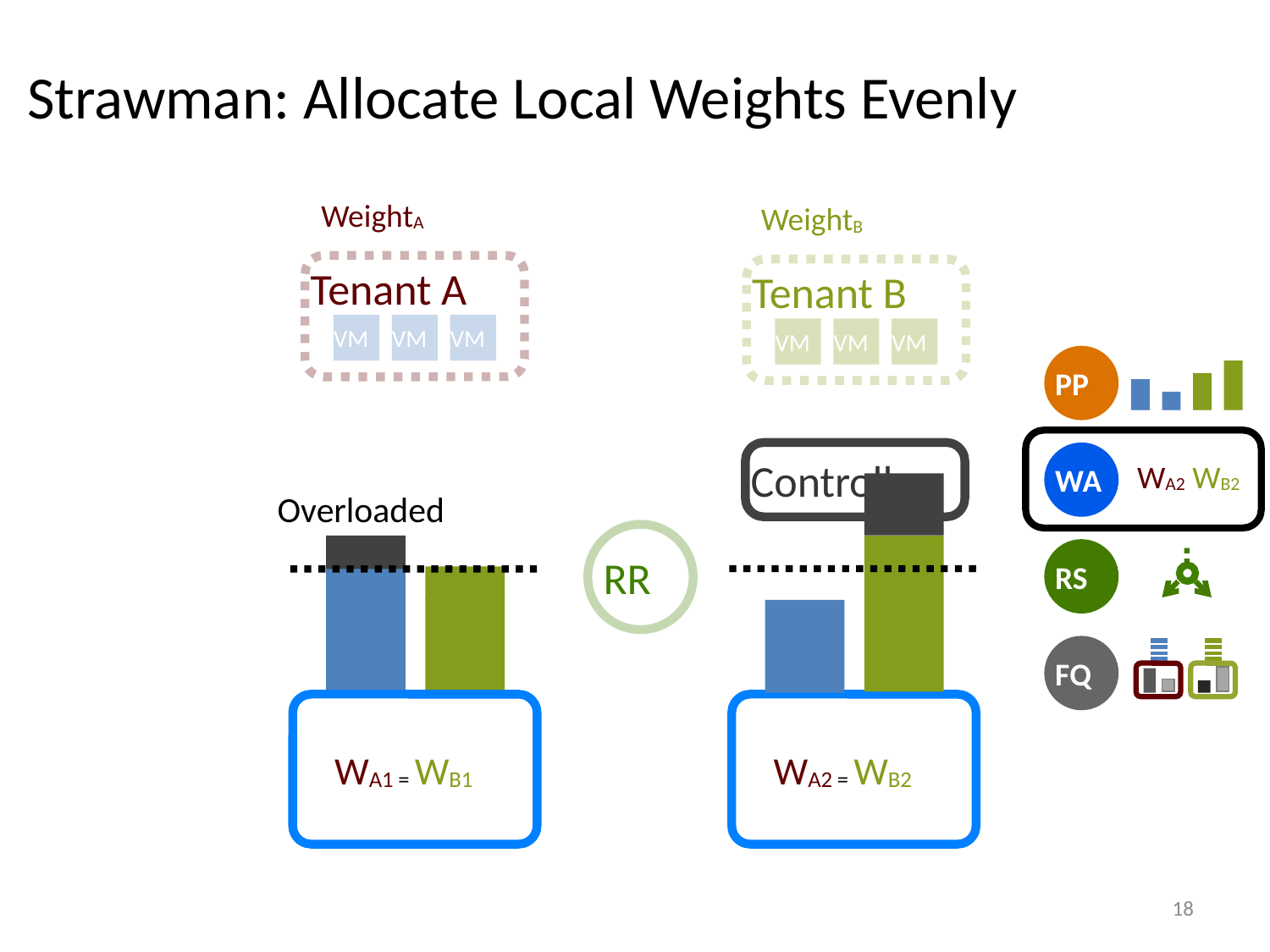

Strawman: Allocate Local Weights Evenly
WeightA
WeightB
Tenant A
Tenant B
VM
VM
VM
VM
VM
VM
PP

Controller
WA
WA2 WB2
excessive
demand

Overloaded
RR

RS

FQ

WA1 = WB1
WA2 = WB2
18